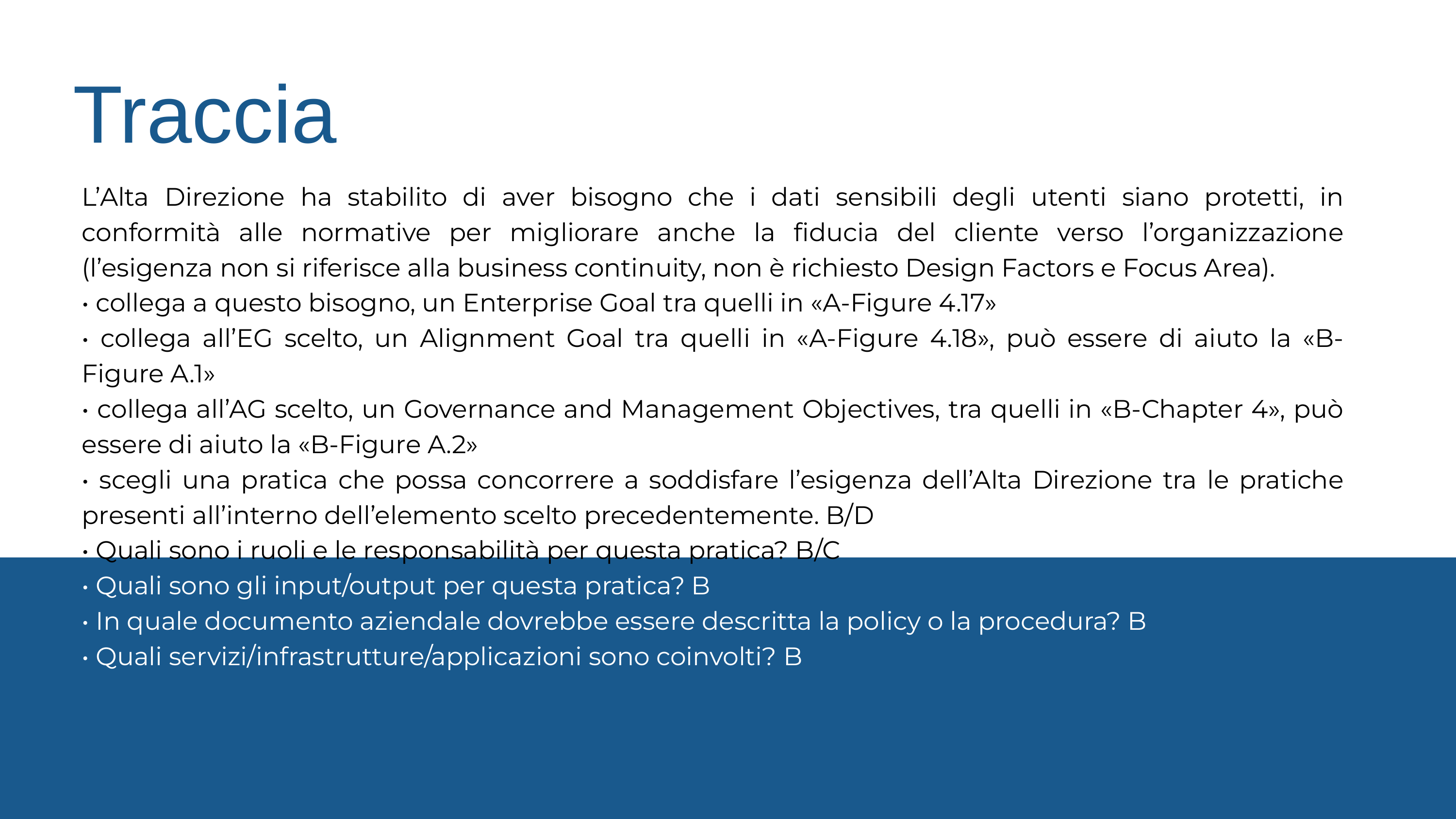

Traccia
L’Alta Direzione ha stabilito di aver bisogno che i dati sensibili degli utenti siano protetti, in conformità alle normative per migliorare anche la fiducia del cliente verso l’organizzazione (l’esigenza non si riferisce alla business continuity, non è richiesto Design Factors e Focus Area).
• collega a questo bisogno, un Enterprise Goal tra quelli in «A-Figure 4.17»
• collega all’EG scelto, un Alignment Goal tra quelli in «A-Figure 4.18», può essere di aiuto la «B-Figure A.1»
• collega all’AG scelto, un Governance and Management Objectives, tra quelli in «B-Chapter 4», può essere di aiuto la «B-Figure A.2»
• scegli una pratica che possa concorrere a soddisfare l’esigenza dell’Alta Direzione tra le pratiche presenti all’interno dell’elemento scelto precedentemente. B/D
• Quali sono i ruoli e le responsabilità per questa pratica? B/C
• Quali sono gli input/output per questa pratica? B
• In quale documento aziendale dovrebbe essere descritta la policy o la procedura? B
• Quali servizi/infrastrutture/applicazioni sono coinvolti? B